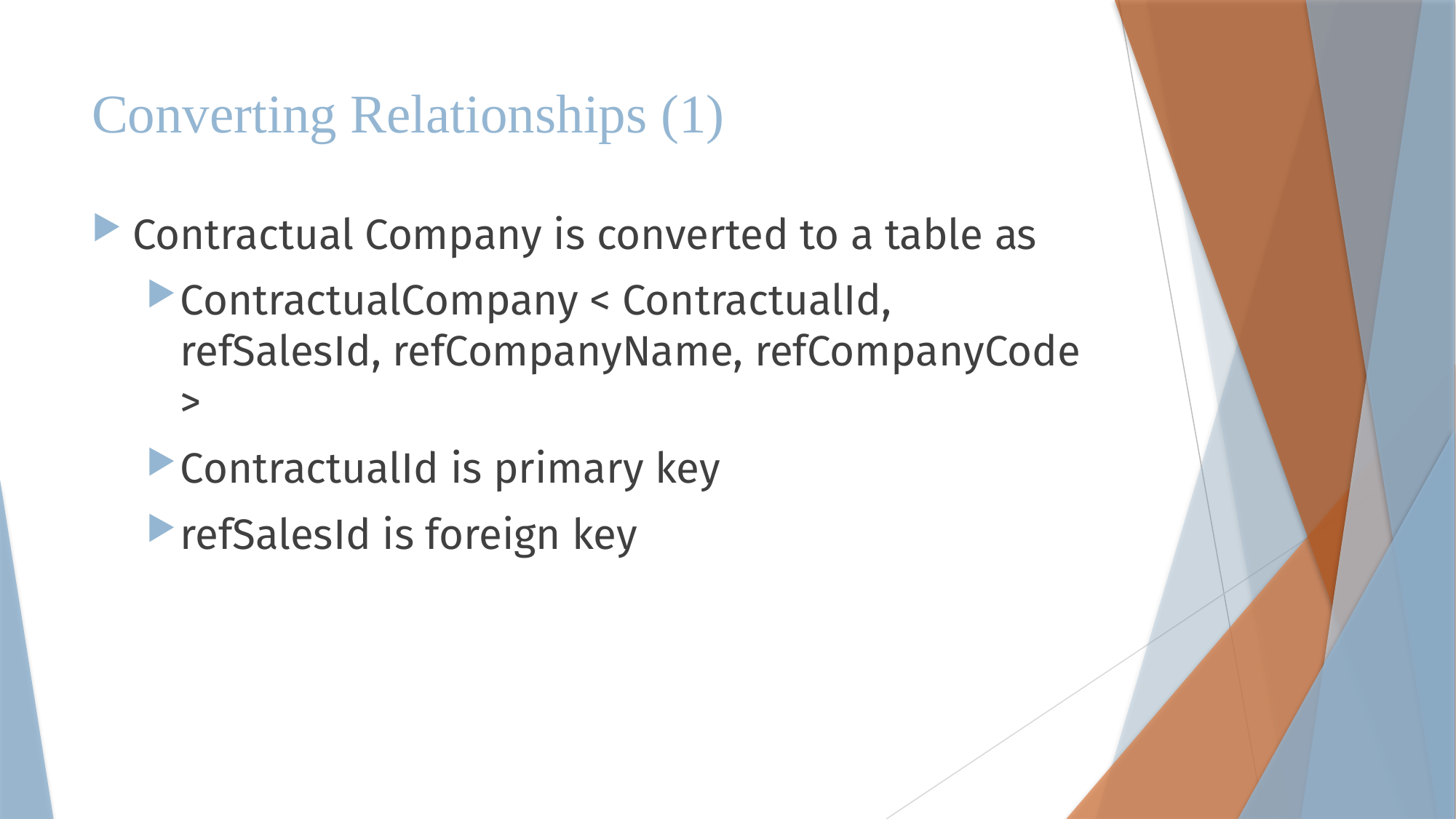

# Converting Relationships (1)
Contractual Company is converted to a table as
ContractualCompany < ContractualId, refSalesId, refCompanyName, refCompanyCode >
ContractualId is primary key
refSalesId is foreign key